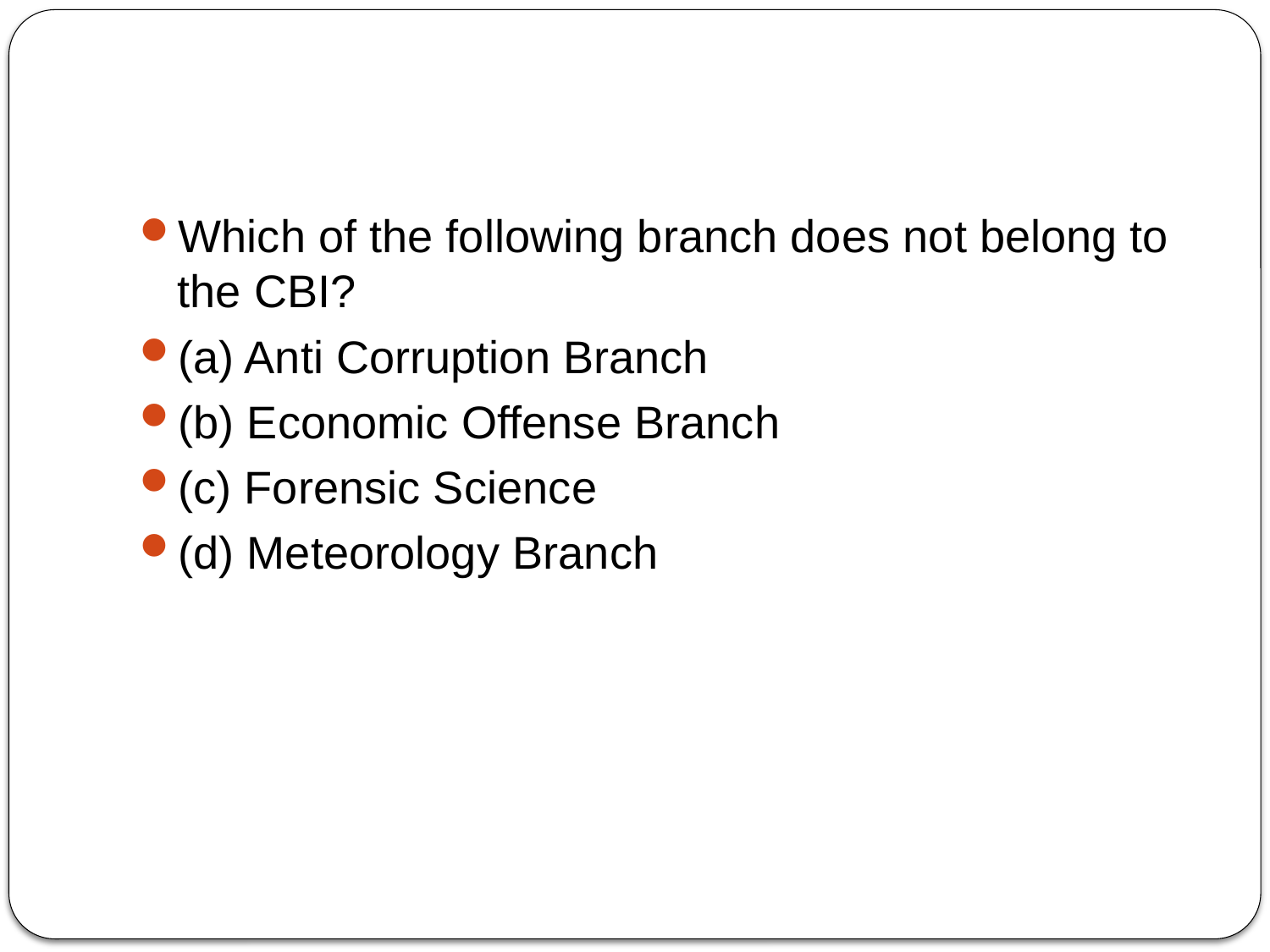

#
Which of the following branch does not belong to the CBI?
(a) Anti Corruption Branch
(b) Economic Offense Branch
(c) Forensic Science
(d) Meteorology Branch